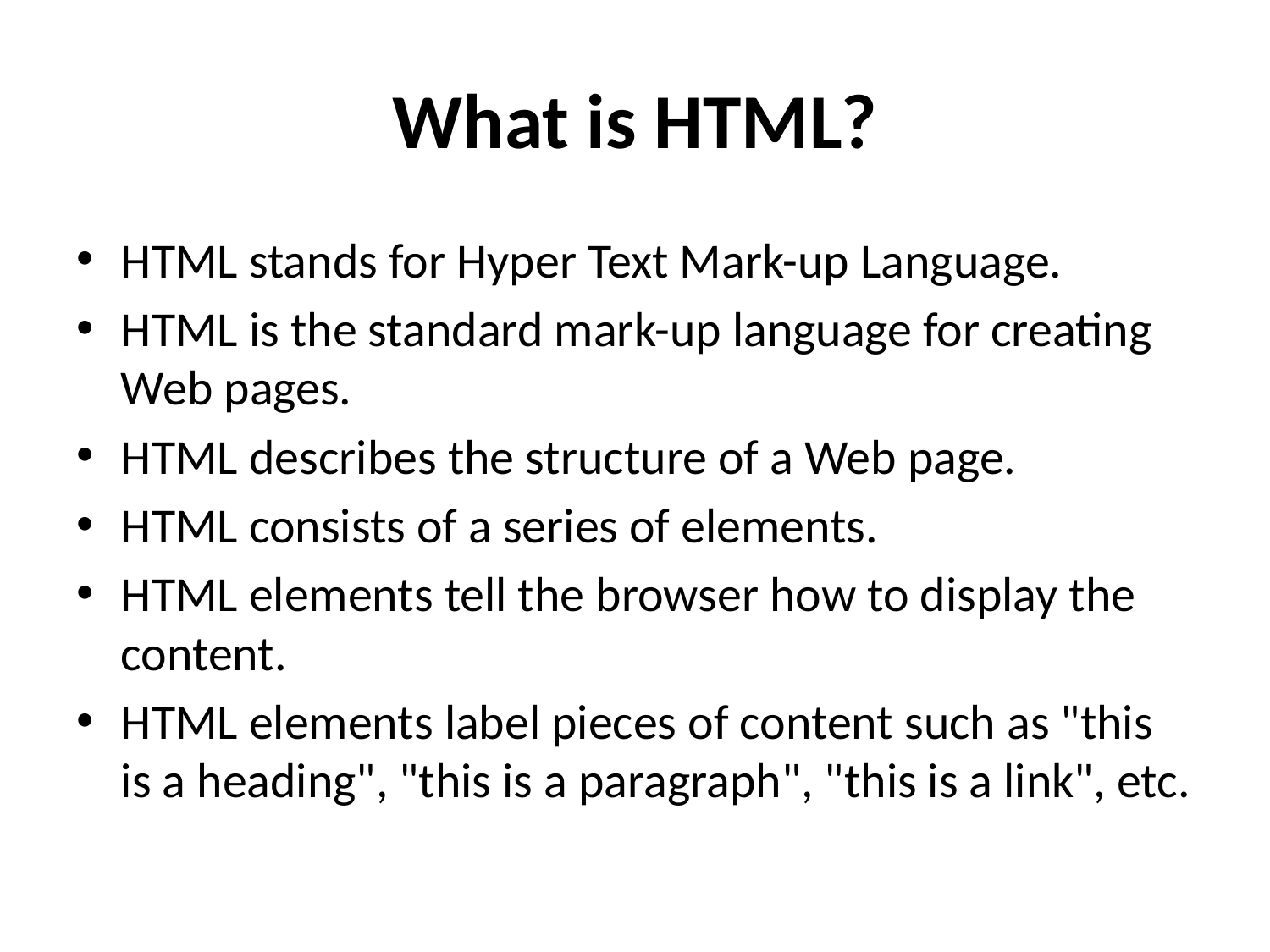

# What is HTML?
HTML stands for Hyper Text Mark-up Language.
HTML is the standard mark-up language for creating Web pages.
HTML describes the structure of a Web page.
HTML consists of a series of elements.
HTML elements tell the browser how to display the content.
HTML elements label pieces of content such as "this is a heading", "this is a paragraph", "this is a link", etc.